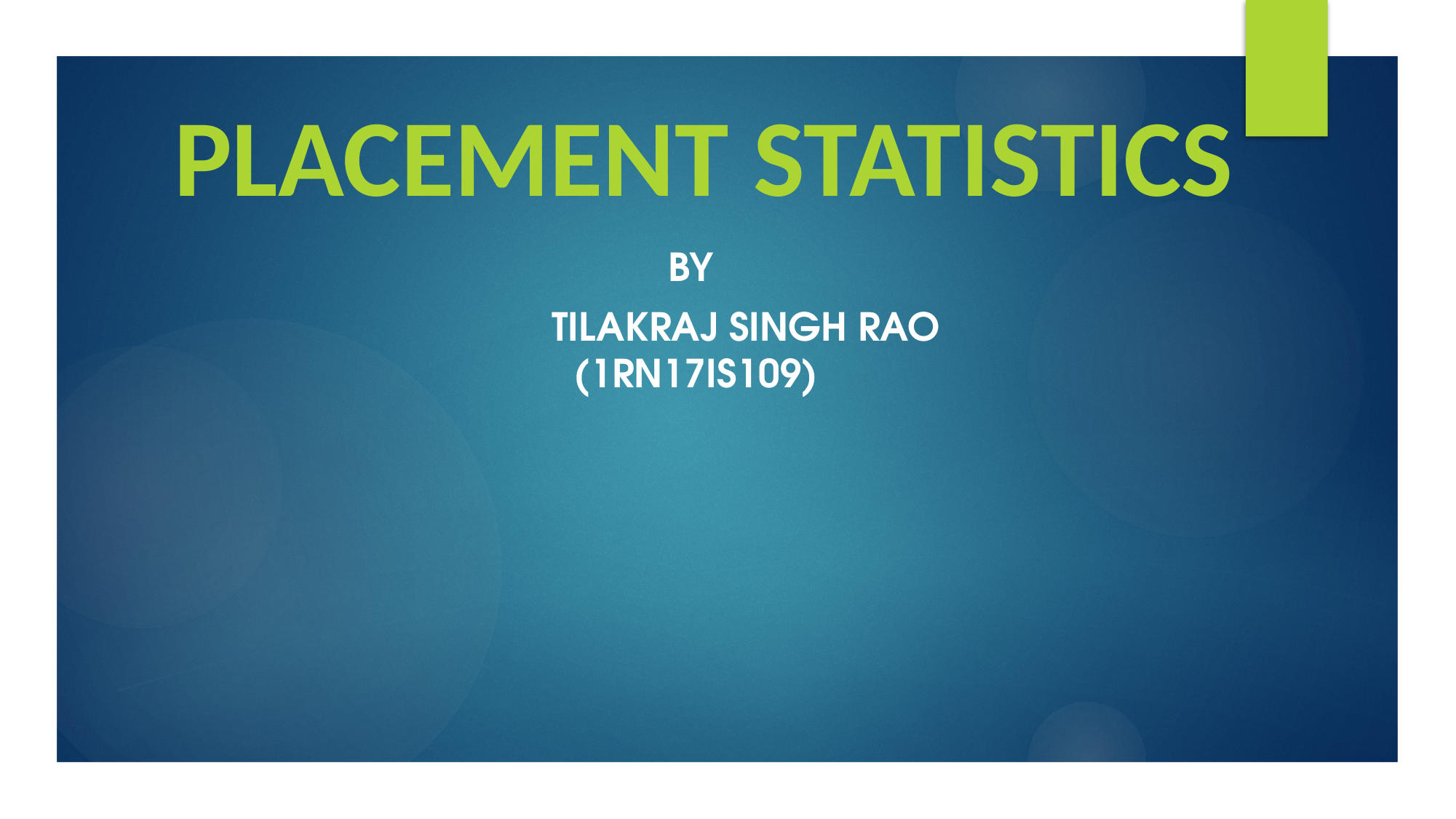

# PLACEMENT STATISTICS
By
	Tilakraj Singh Rao (1rn17is109)